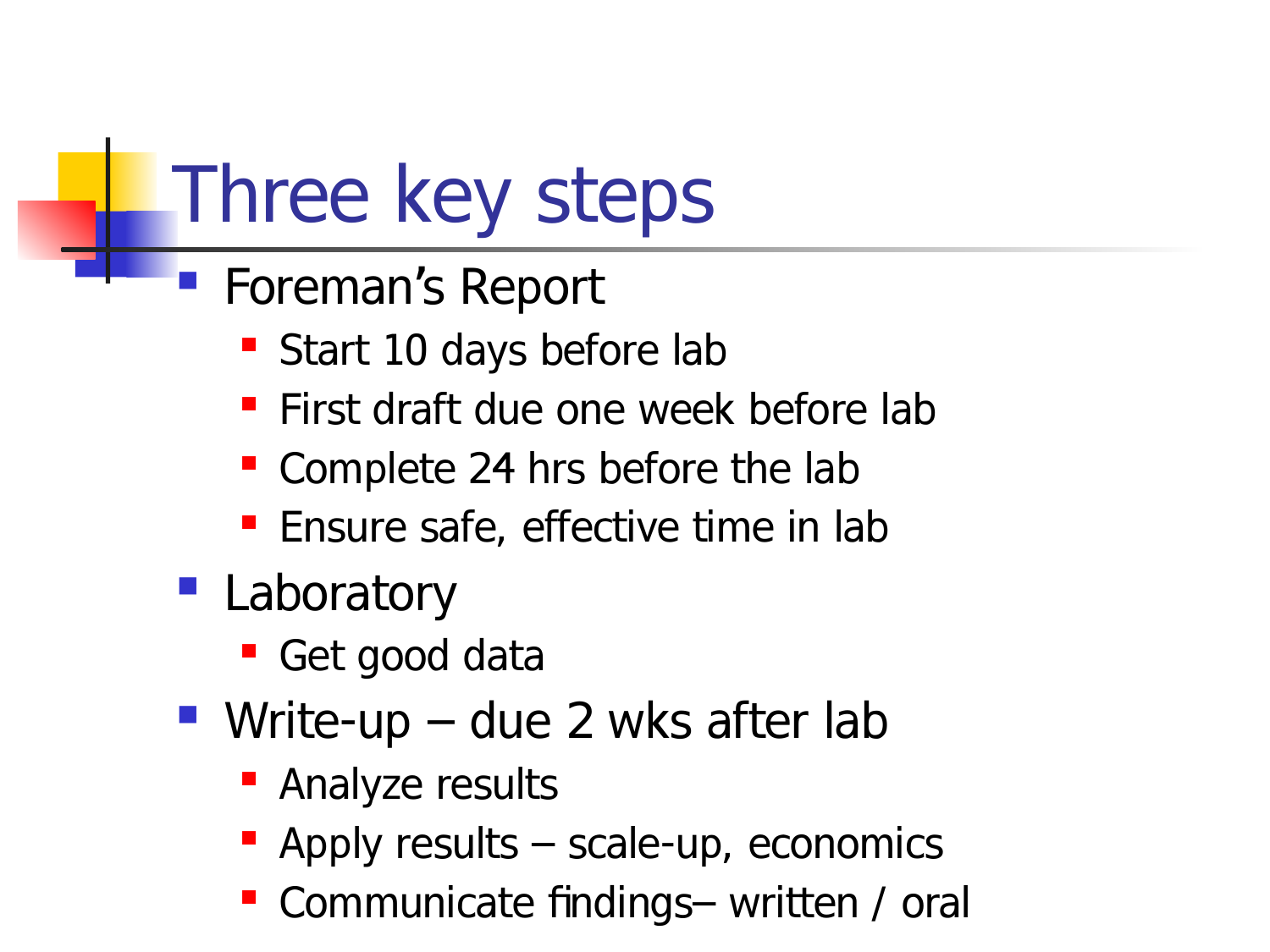

# Three key steps
Foreman’s Report
Start 10 days before lab
First draft due one week before lab
Complete 24 hrs before the lab
Ensure safe, effective time in lab
Laboratory
Get good data
Write-up – due 2 wks after lab
Analyze results
Apply results – scale-up, economics
Communicate findings– written / oral